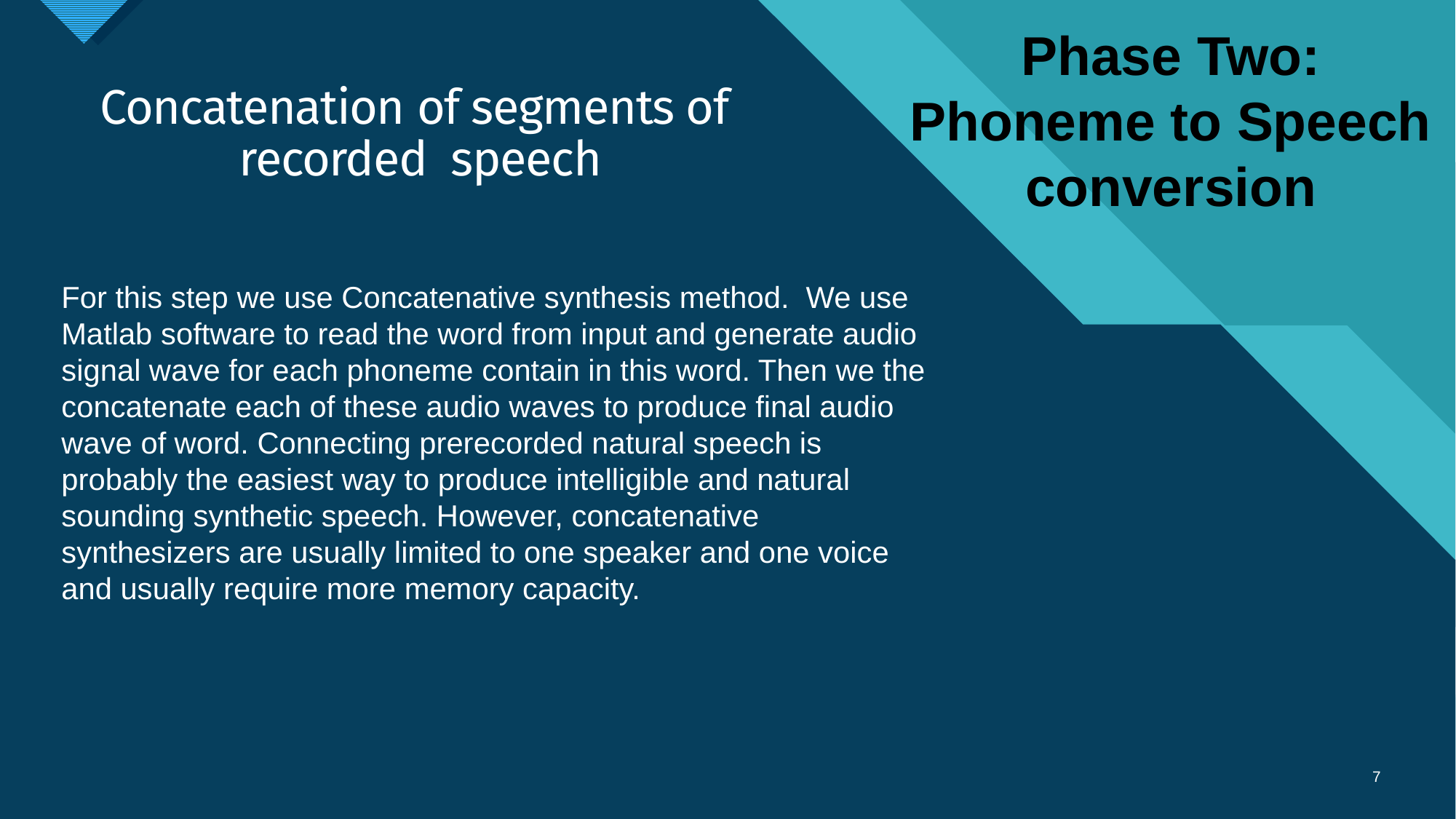

Phase Two:
Phoneme to Speech
conversion
# Concatenation of segments of recorded  speech
For this step we use Concatenative synthesis method.  We use Matlab software to read the word from input and generate audio signal wave for each phoneme contain in this word. Then we the concatenate each of these audio waves to produce final audio wave of word. Connecting prerecorded natural speech is probably the easiest way to produce intelligible and natural sounding synthetic speech. However, concatenative synthesizers are usually limited to one speaker and one voice and usually require more memory capacity.
7